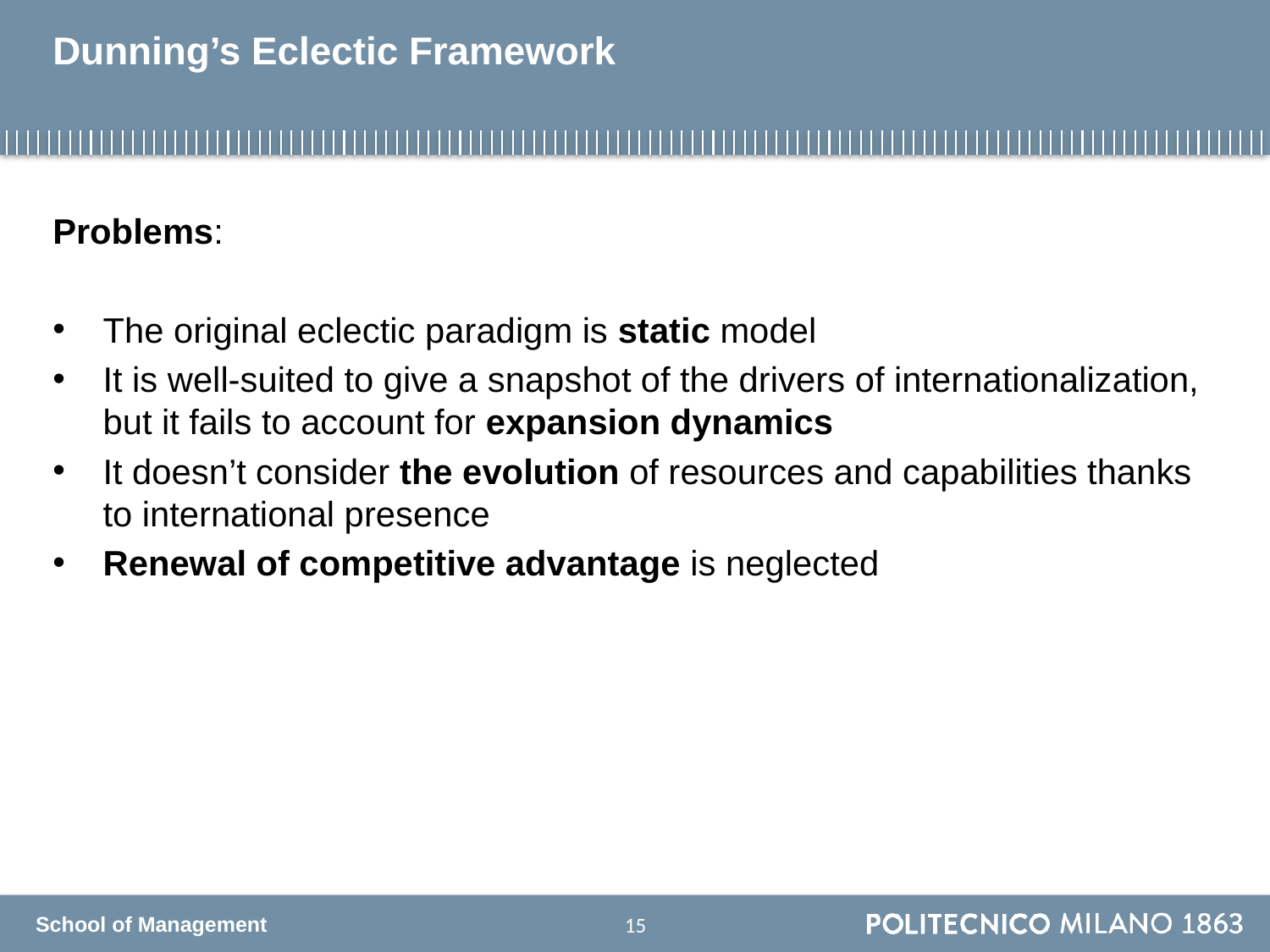

# Dunning’s Eclectic Framework
Problems:

The original eclectic paradigm is static model
It is well-suited to give a snapshot of the drivers of internationalization, but it fails to account for expansion dynamics
It doesn’t consider the evolution of resources and capabilities thanks to international presence
Renewal of competitive advantage is neglected
15